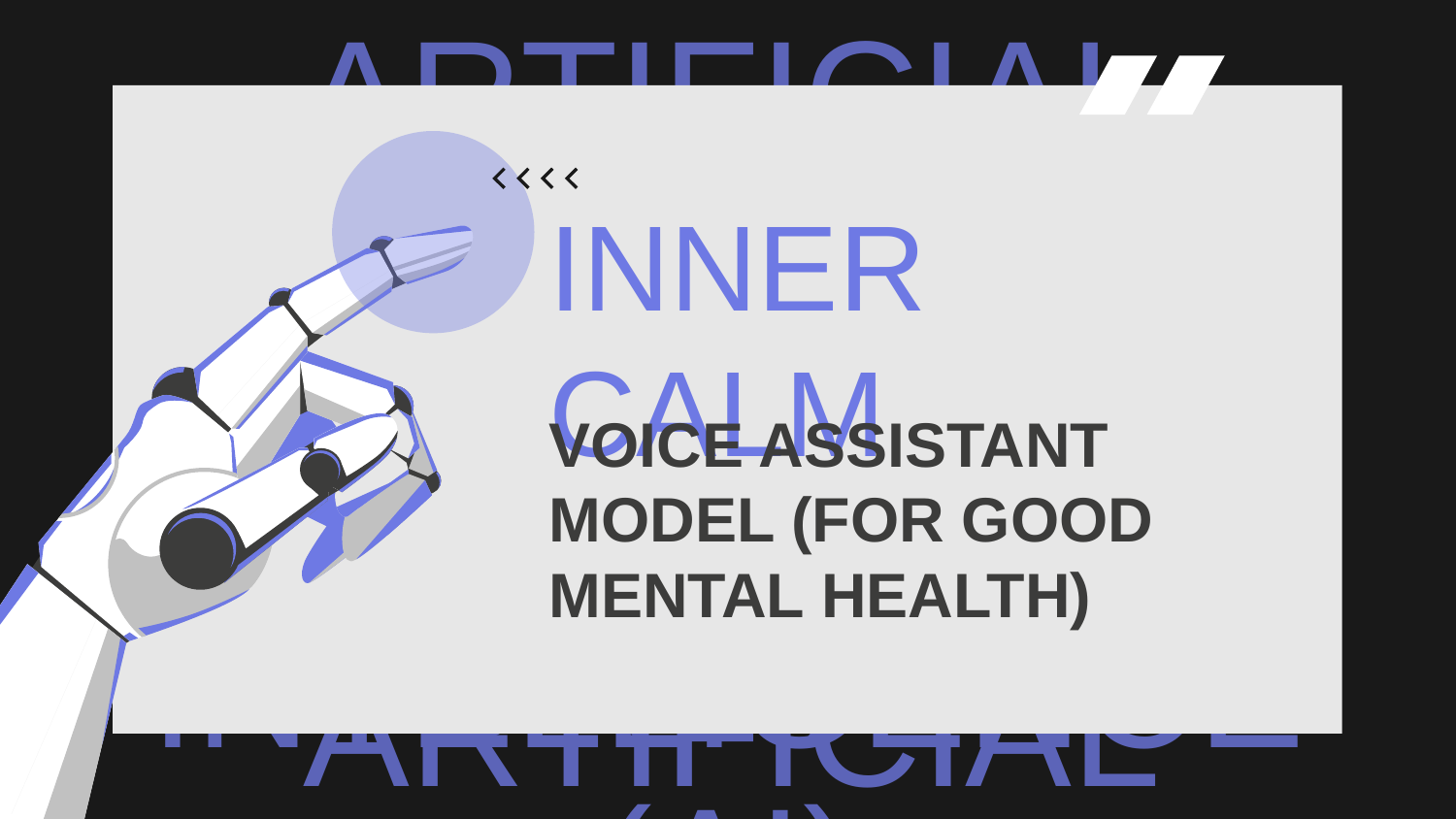

# INNER CALM

VOICE ASSISTANT MODEL (FOR GOOD MENTAL HEALTH)